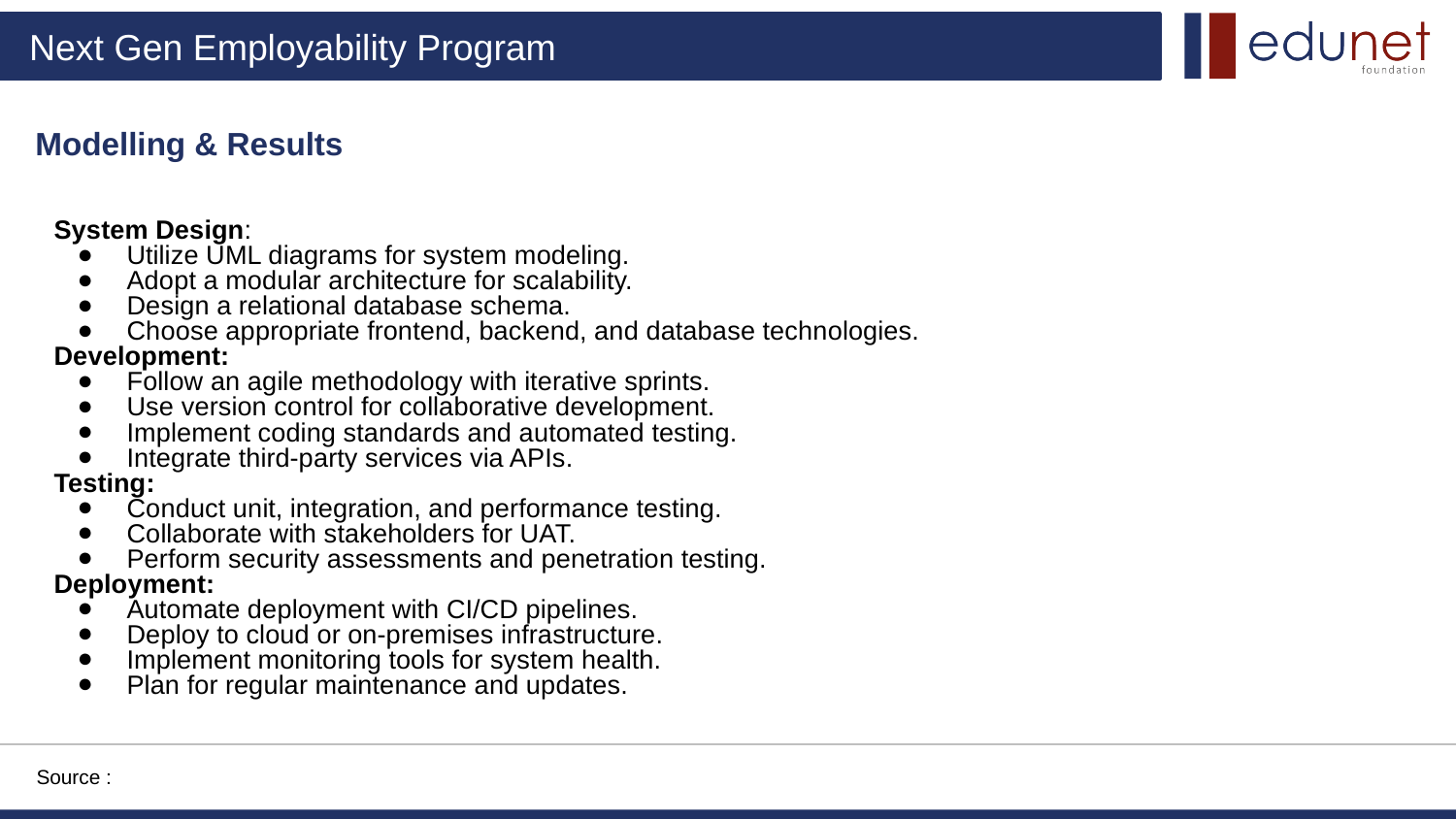

# Modelling & Results
System Design:
Utilize UML diagrams for system modeling.
Adopt a modular architecture for scalability.
Design a relational database schema.
Choose appropriate frontend, backend, and database technologies.
Development:
Follow an agile methodology with iterative sprints.
Use version control for collaborative development.
Implement coding standards and automated testing.
Integrate third-party services via APIs.
Testing:
Conduct unit, integration, and performance testing.
Collaborate with stakeholders for UAT.
Perform security assessments and penetration testing.
Deployment:
Automate deployment with CI/CD pipelines.
Deploy to cloud or on-premises infrastructure.
Implement monitoring tools for system health.
Plan for regular maintenance and updates.

Source :